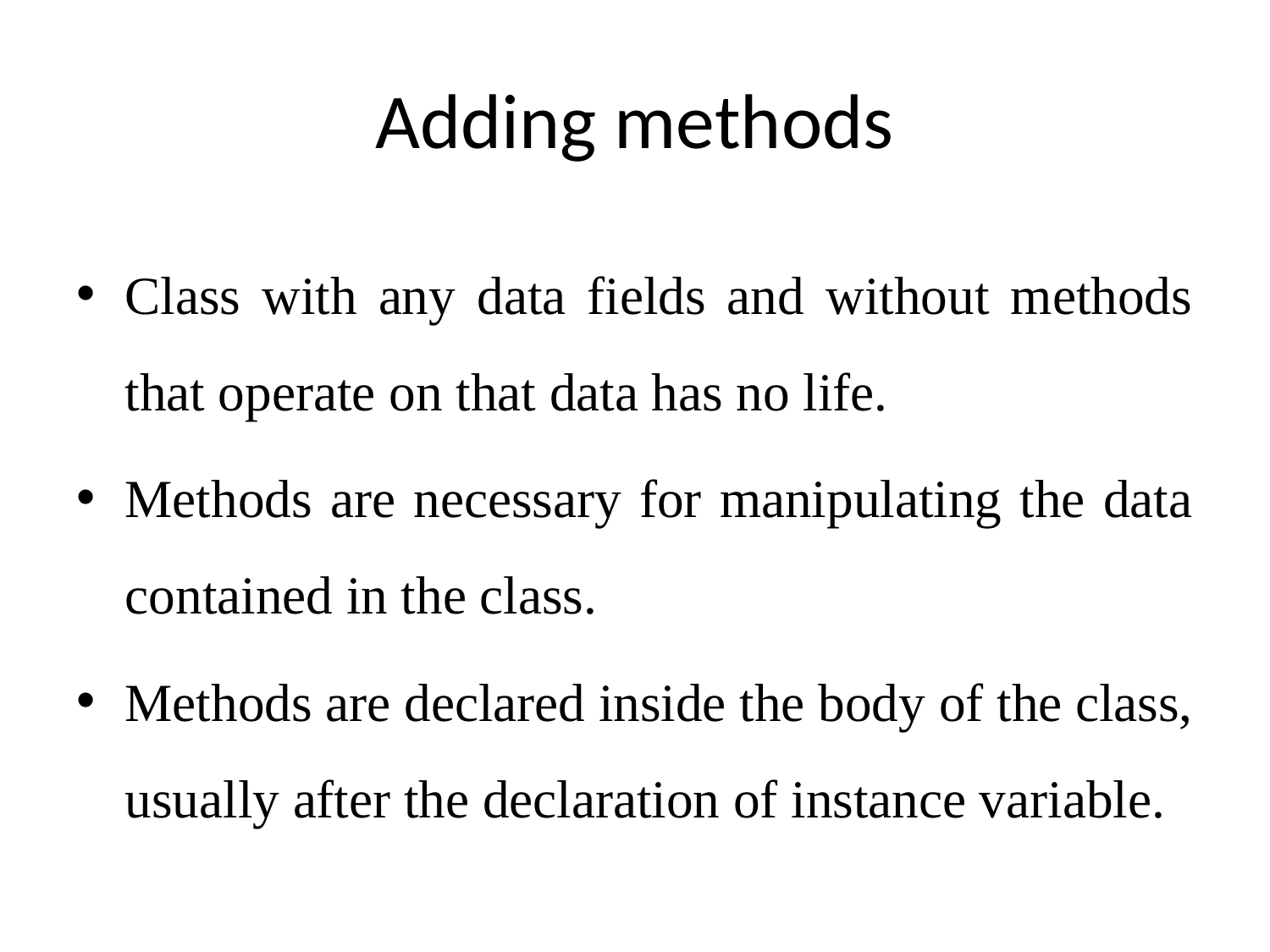

# Adding methods
Class with any data fields and without methods that operate on that data has no life.
Methods are necessary for manipulating the data contained in the class.
Methods are declared inside the body of the class, usually after the declaration of instance variable.